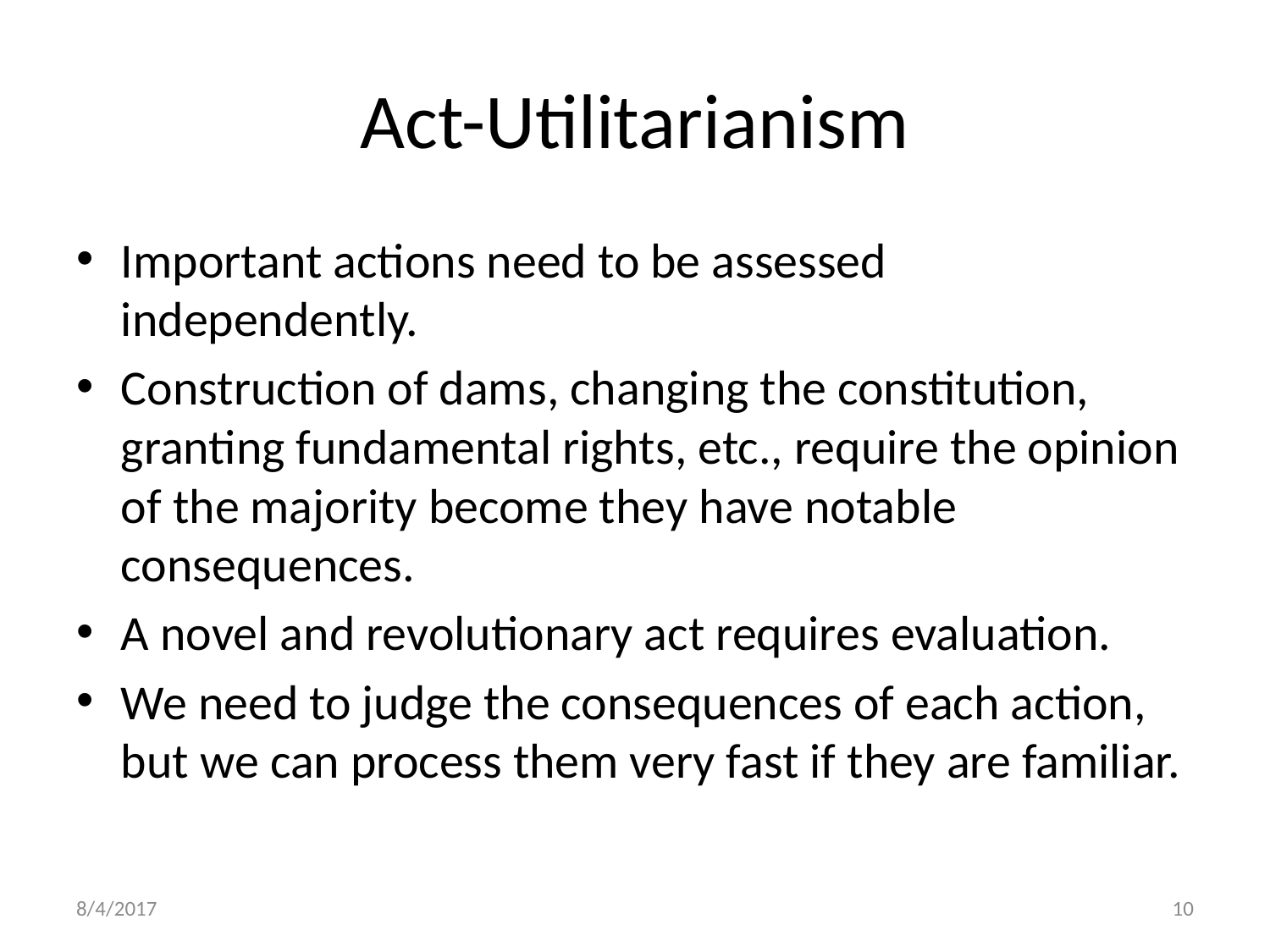

# Act-Utilitarianism
Important actions need to be assessed independently.
Construction of dams, changing the constitution, granting fundamental rights, etc., require the opinion of the majority become they have notable consequences.
A novel and revolutionary act requires evaluation.
We need to judge the consequences of each action, but we can process them very fast if they are familiar.
8/4/2017
10